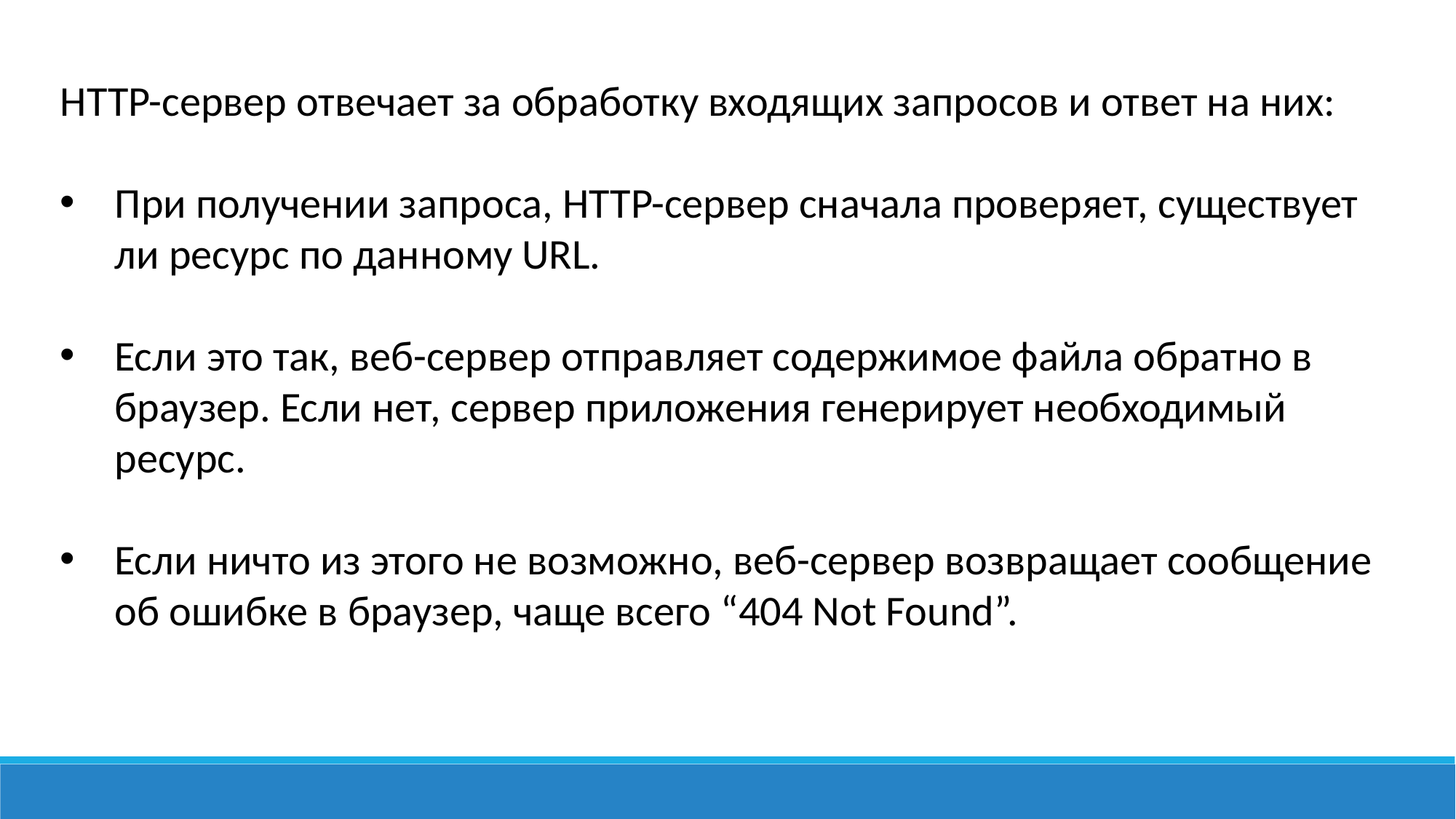

HTTP-сервер отвечает за обработку входящих запросов и ответ на них:

При получении запроса, HTTP-сервер сначала проверяет, существует ли ресурс по данному URL.

Если это так, веб-сервер отправляет содержимое файла обратно в браузер. Если нет, сервер приложения генерирует необходимый ресурс.

Если ничто из этого не возможно, веб-сервер возвращает сообщение об ошибке в браузер, чаще всего “404 Not Found”.